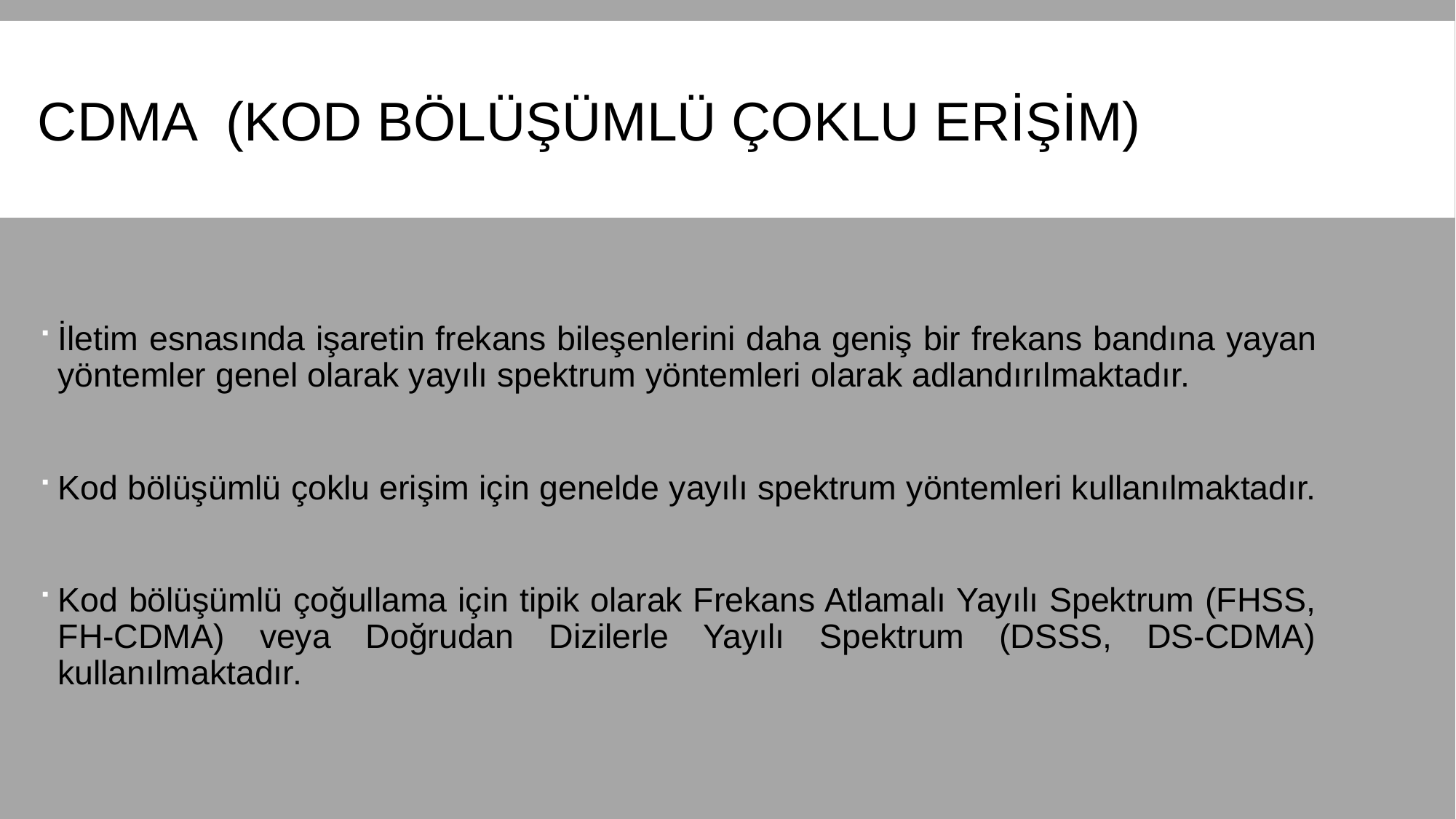

# CDMA  (KOD bölüşümlü çoklu erişim)
İletim esnasında işaretin frekans bileşenlerini daha geniş bir frekans bandına yayan yöntemler genel olarak yayılı spektrum yöntemleri olarak adlandırılmaktadır.

Kod bölüşümlü çoklu erişim için genelde yayılı spektrum yöntemleri kullanılmaktadır.

Kod bölüşümlü çoğullama için tipik olarak Frekans Atlamalı Yayılı Spektrum (FHSS, FH-CDMA) veya Doğrudan Dizilerle Yayılı Spektrum (DSSS, DS‑CDMA) kullanılmaktadır.